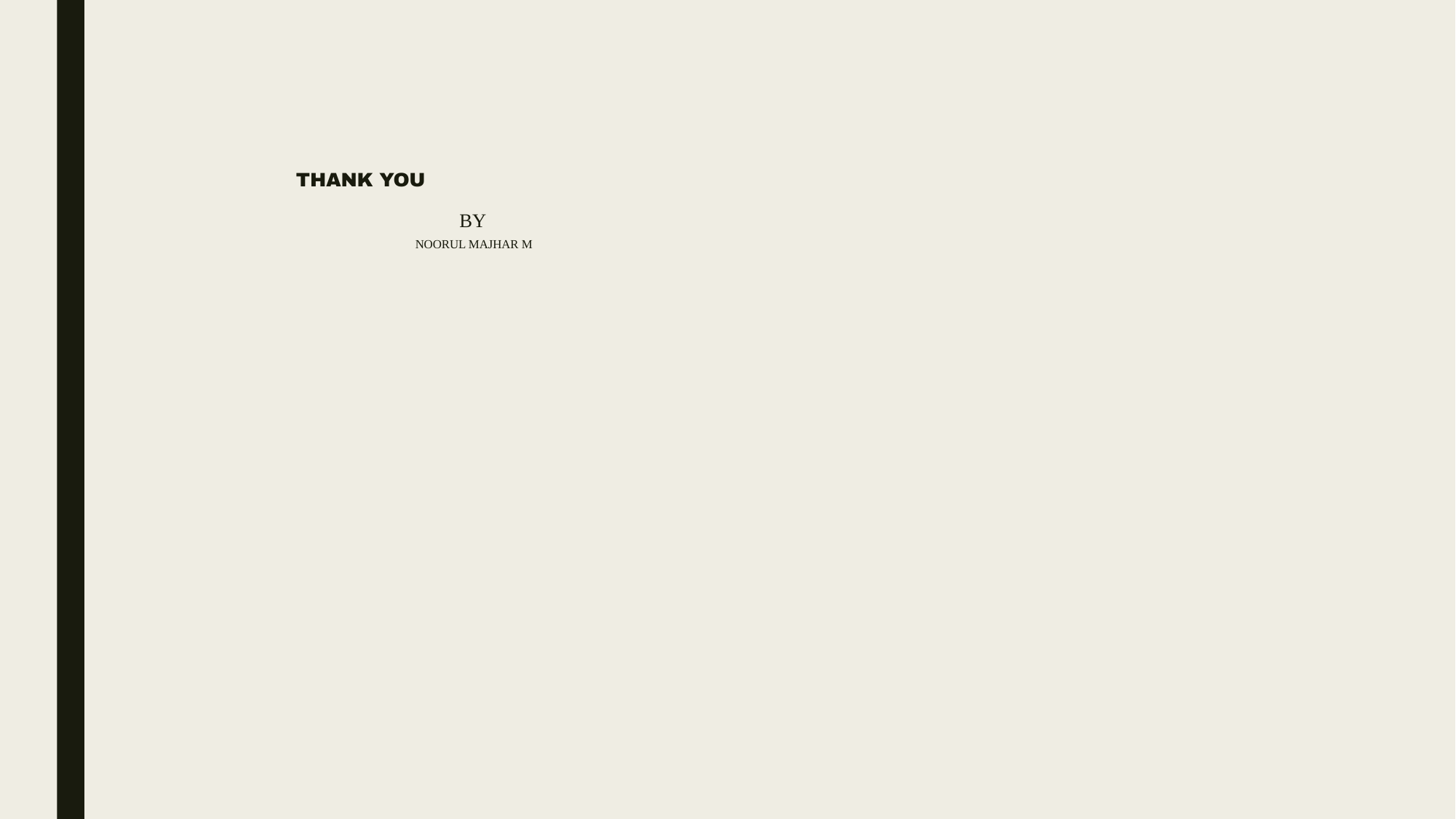

# THANK YOU BY NOORUL MAJHAR M